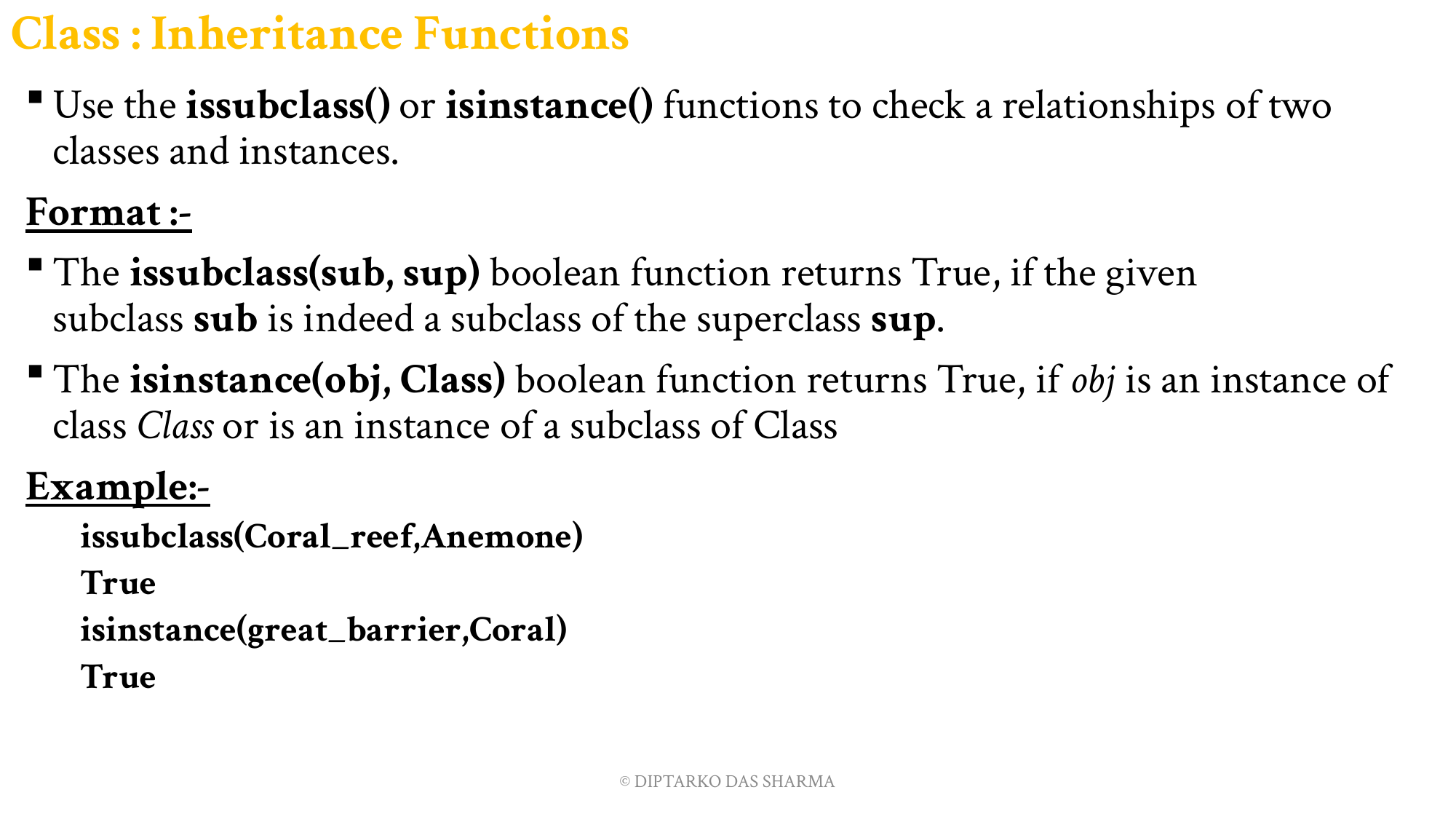

# Class : Inheritance Functions
Use the issubclass() or isinstance() functions to check a relationships of two classes and instances.
Format :-
The issubclass(sub, sup) boolean function returns True, if the given subclass sub is indeed a subclass of the superclass sup.
The isinstance(obj, Class) boolean function returns True, if obj is an instance of class Class or is an instance of a subclass of Class
Example:-
issubclass(Coral_reef,Anemone)
True
isinstance(great_barrier,Coral)
True

© DIPTARKO DAS SHARMA